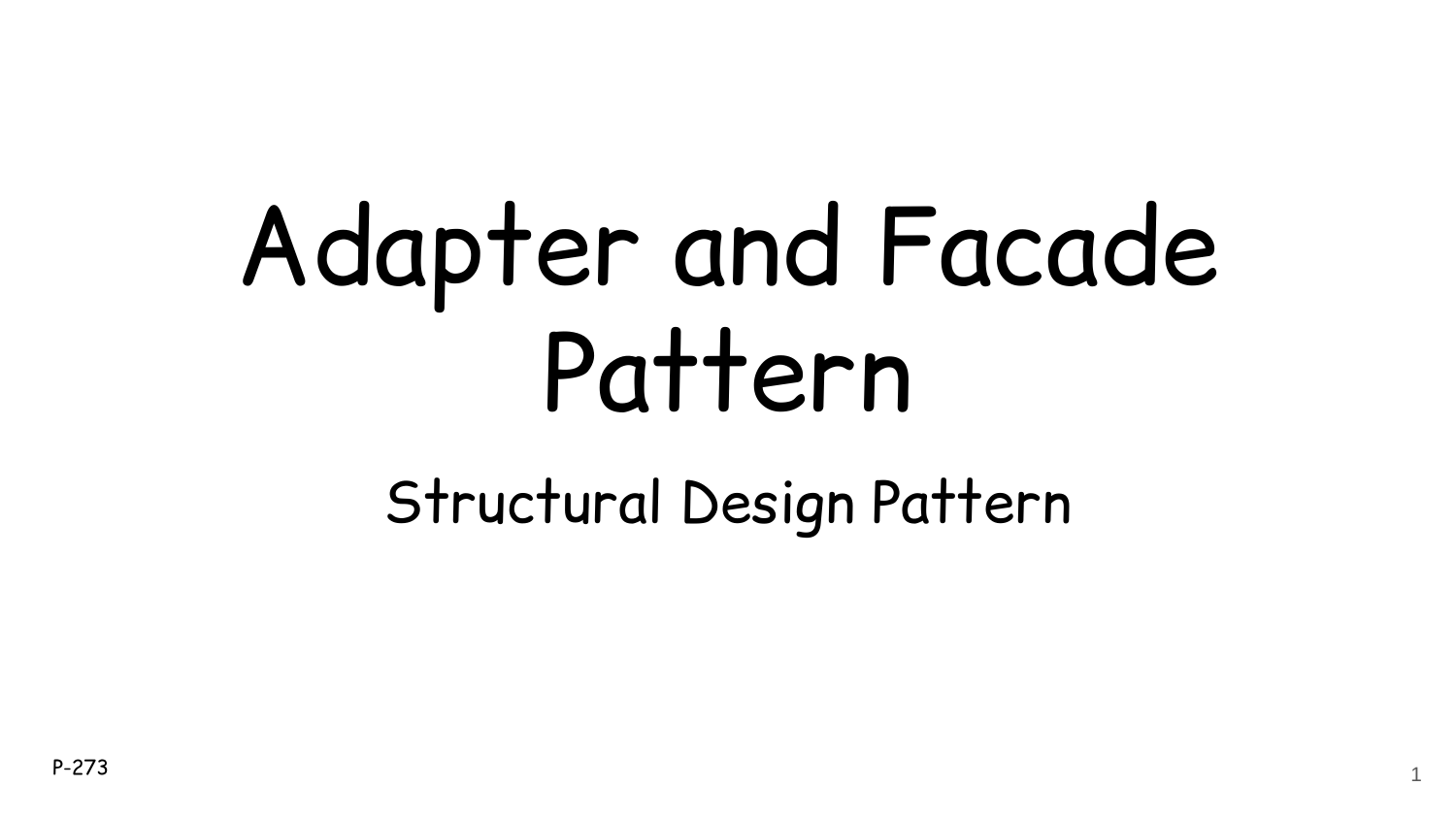

# Adapter and Facade Pattern
Structural Design Pattern
P-273
1